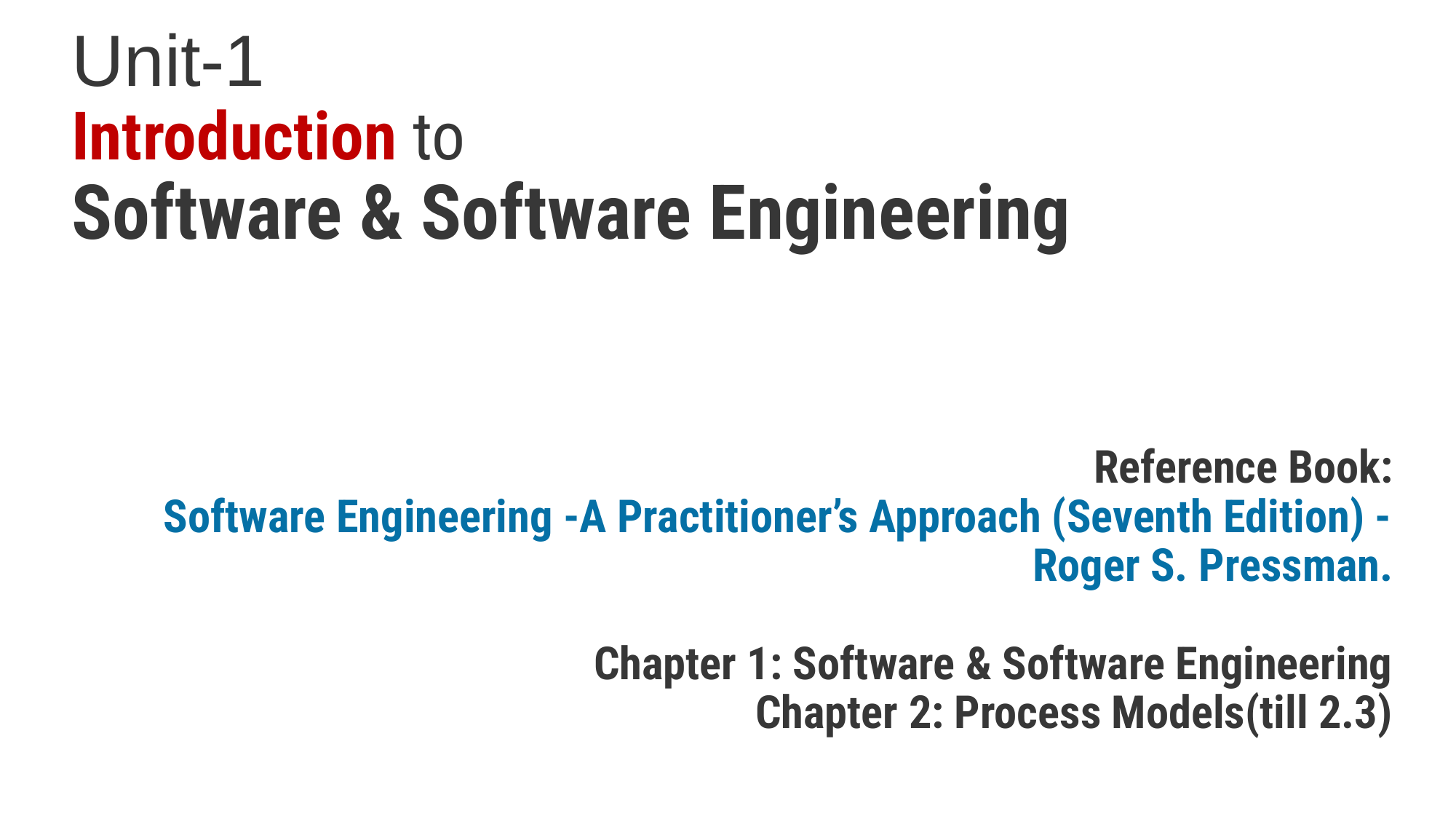

Unit-1
Introduction to
Software & Software Engineering

Reference Book:
Software Engineering -A Practitioner’s Approach (Seventh Edition) - Roger S. Pressman.

Chapter 1: Software & Software Engineering
Chapter 2: Process Models(till 2.3)